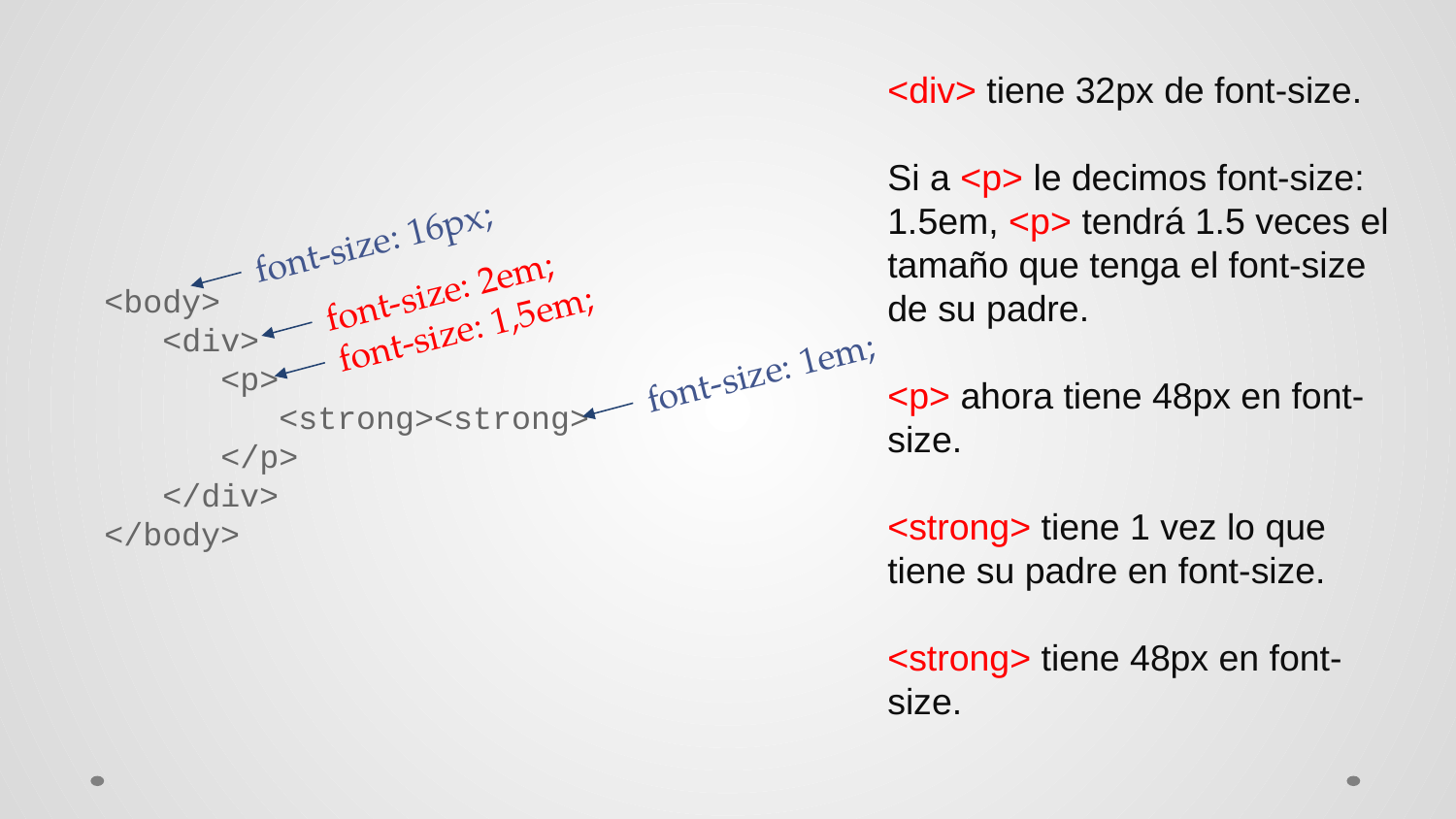

<body>
   <div>
      <p>
         <strong><strong>
      </p>
   </div>
</body>
<div> tiene 32px de font-size.

Si a <p> le decimos font-size: 1.5em, <p> tendrá 1.5 veces el tamaño que tenga el font-size de su padre.

<p> ahora tiene 48px en font-size.

<strong> tiene 1 vez lo que tiene su padre en font-size.

<strong> tiene 48px en font-size.

font-size: 16px;
font-size: 2em;
font-size: 1,5em;
font-size: 1em;